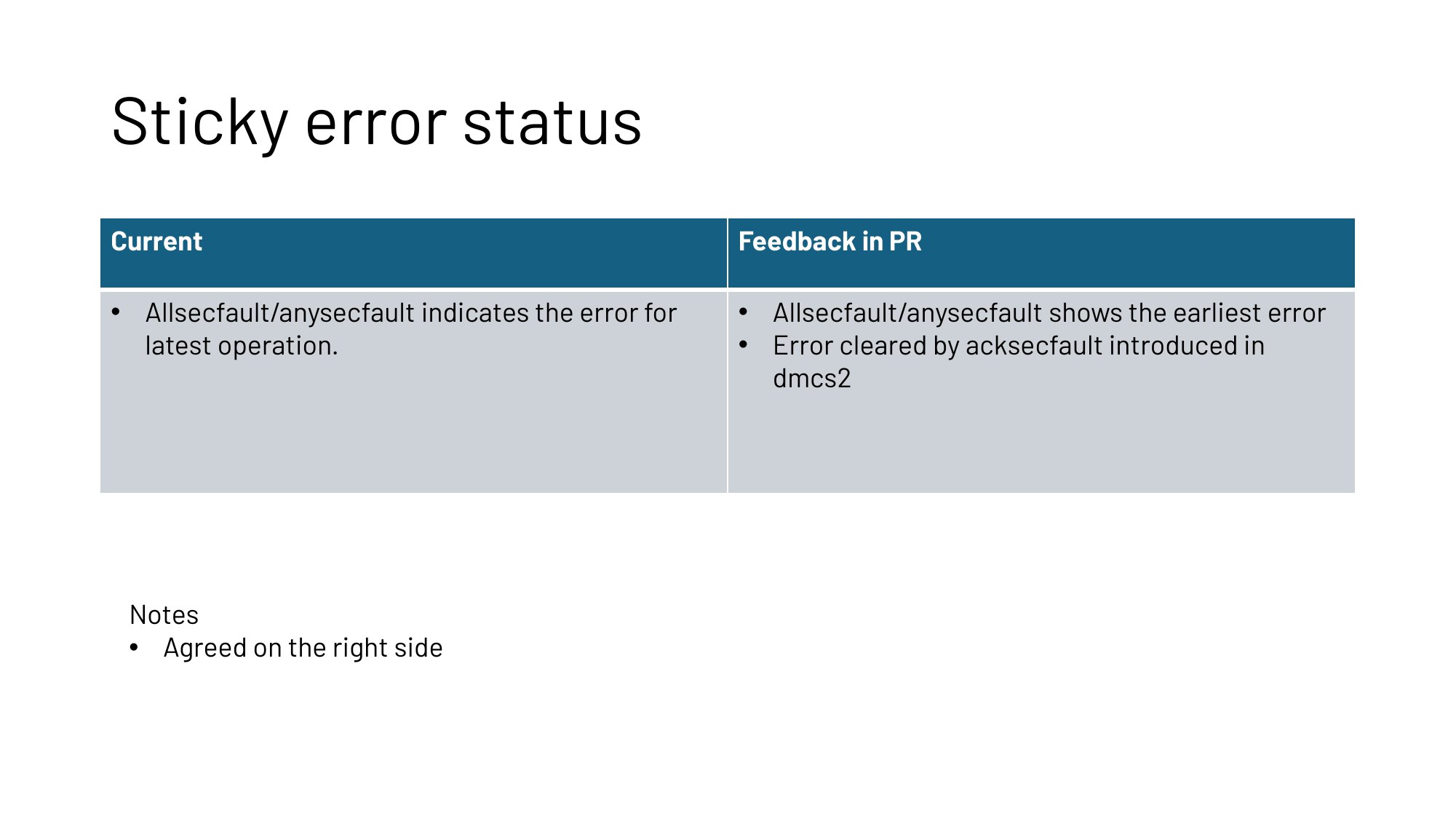

# Sticky error status
| Current | Feedback in PR |
| --- | --- |
| Allsecfault/anysecfault indicates the error for latest operation. | Allsecfault/anysecfault shows the earliest error Error cleared by acksecfault introduced in dmcs2 |
Notes
Agreed on the right side